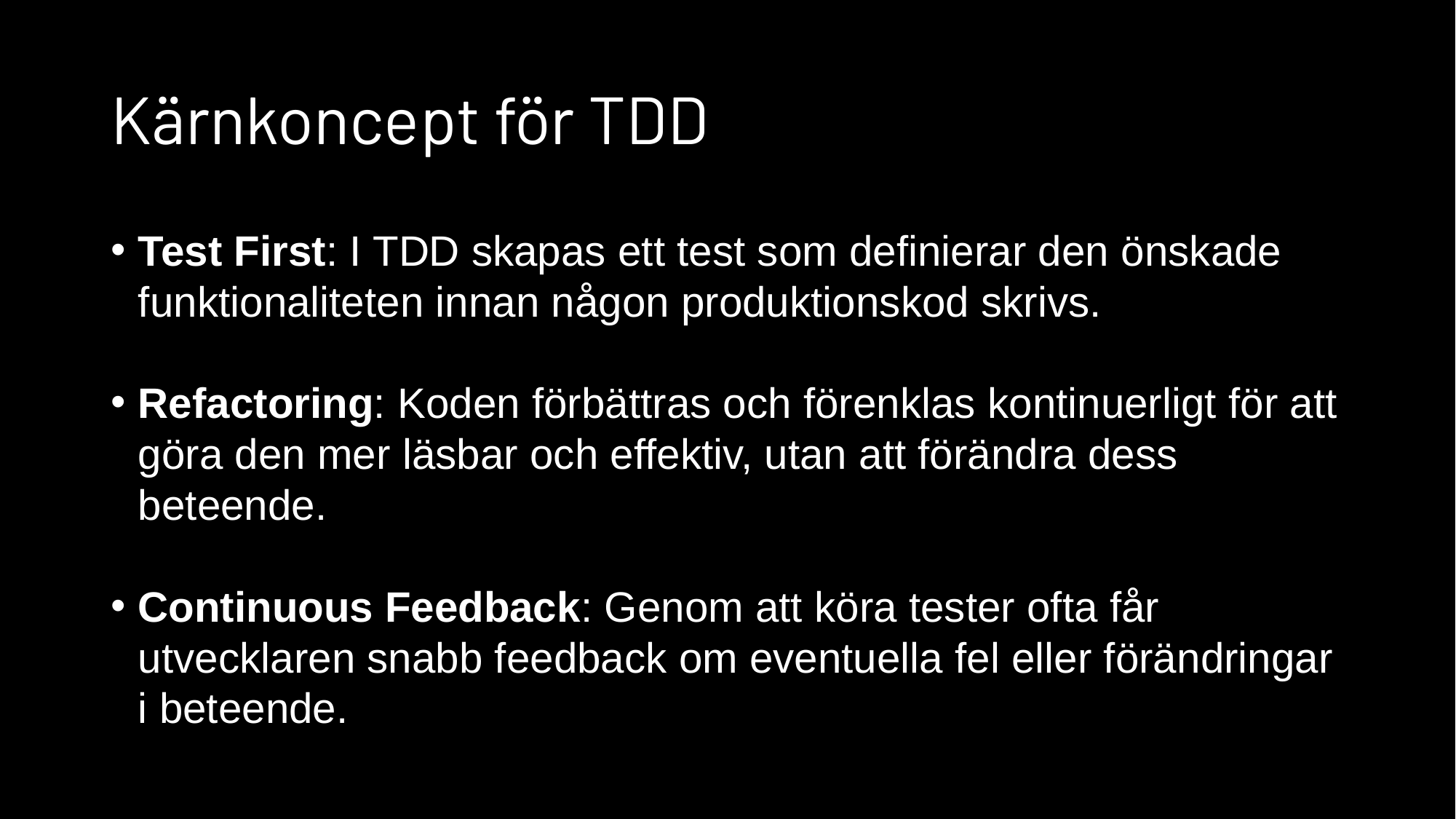

# Kärnkoncept för TDD
Test First: I TDD skapas ett test som definierar den önskade funktionaliteten innan någon produktionskod skrivs.

Refactoring: Koden förbättras och förenklas kontinuerligt för att göra den mer läsbar och effektiv, utan att förändra dess beteende.

Continuous Feedback: Genom att köra tester ofta får utvecklaren snabb feedback om eventuella fel eller förändringar i beteende.